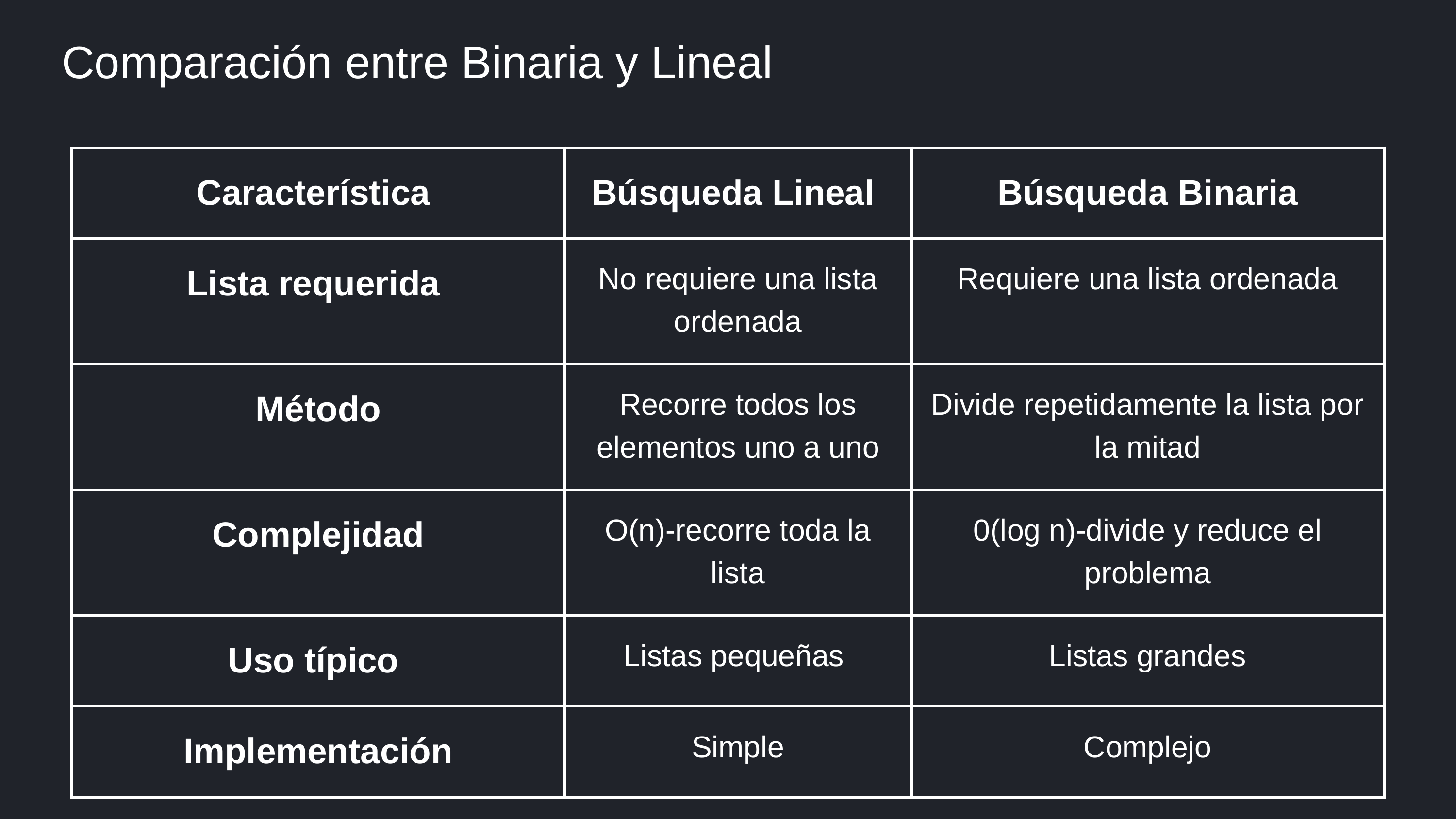

Comparación entre Binaria y Lineal
| Característica | Búsqueda Lineal | Búsqueda Binaria |
| --- | --- | --- |
| Lista requerida | No requiere una lista ordenada | Requiere una lista ordenada |
| Método | Recorre todos los elementos uno a uno | Divide repetidamente la lista por la mitad |
| Complejidad | O(n)-recorre toda la lista | 0(log n)-divide y reduce el problema |
| Uso típico | Listas pequeñas | Listas grandes |
| Implementación | Simple | Complejo |